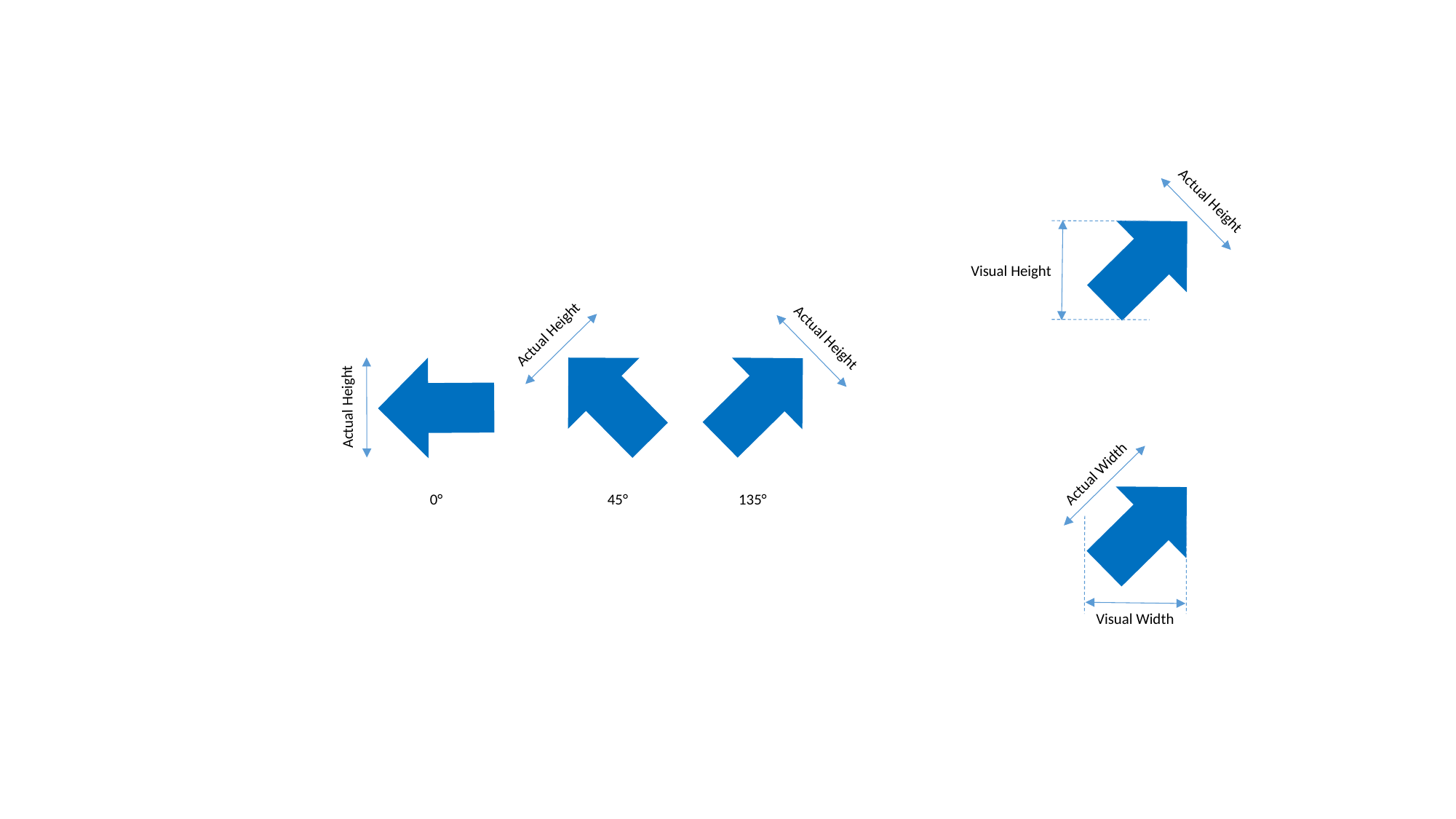

Actual Height

Visual Height
Actual Height
Actual Height

Actual Height
Actual Width

Visual Width
0°
45°
135°